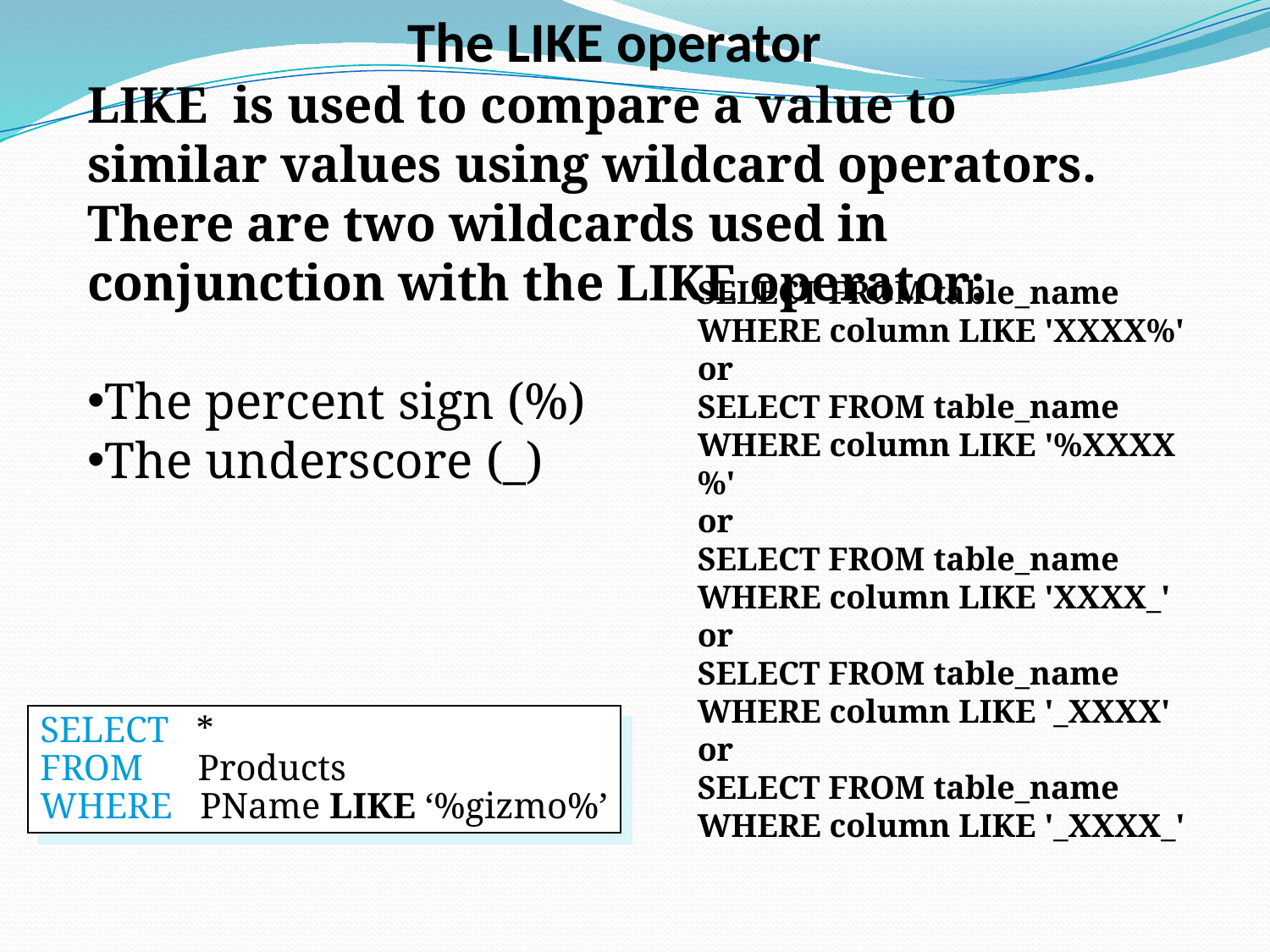

The LIKE operator
LIKE  is used to compare a value to similar values using wildcard operators.
There are two wildcards used in conjunction with the LIKE operator:

The percent sign (%)
The underscore (_)

SELECT FROM table_name
WHERE column LIKE 'XXXX%'
or
SELECT FROM table_name
WHERE column LIKE '%XXXX%'
or
SELECT FROM table_name
WHERE column LIKE 'XXXX_'
or
SELECT FROM table_name
WHERE column LIKE '_XXXX'
or
SELECT FROM table_name
WHERE column LIKE '_XXXX_'
SELECT   *
FROM      Products
WHERE   PName LIKE ‘%gizmo%’